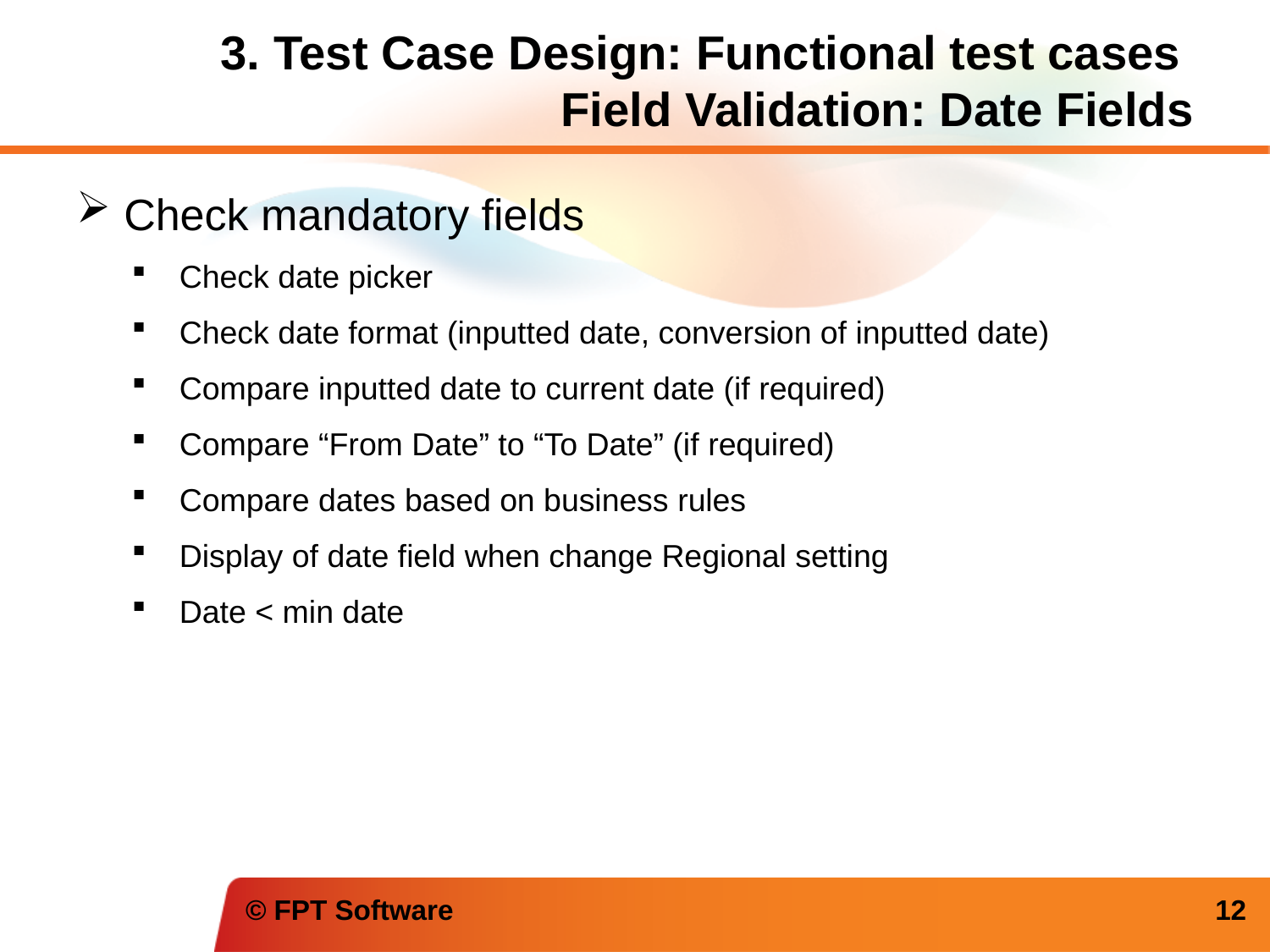

# 3. Test Case Design: Functional test cases Field Validation: Date Fields
Check mandatory fields
Check date picker
Check date format (inputted date, conversion of inputted date)
Compare inputted date to current date (if required)
Compare “From Date” to “To Date” (if required)
Compare dates based on business rules
Display of date field when change Regional setting
Date < min date